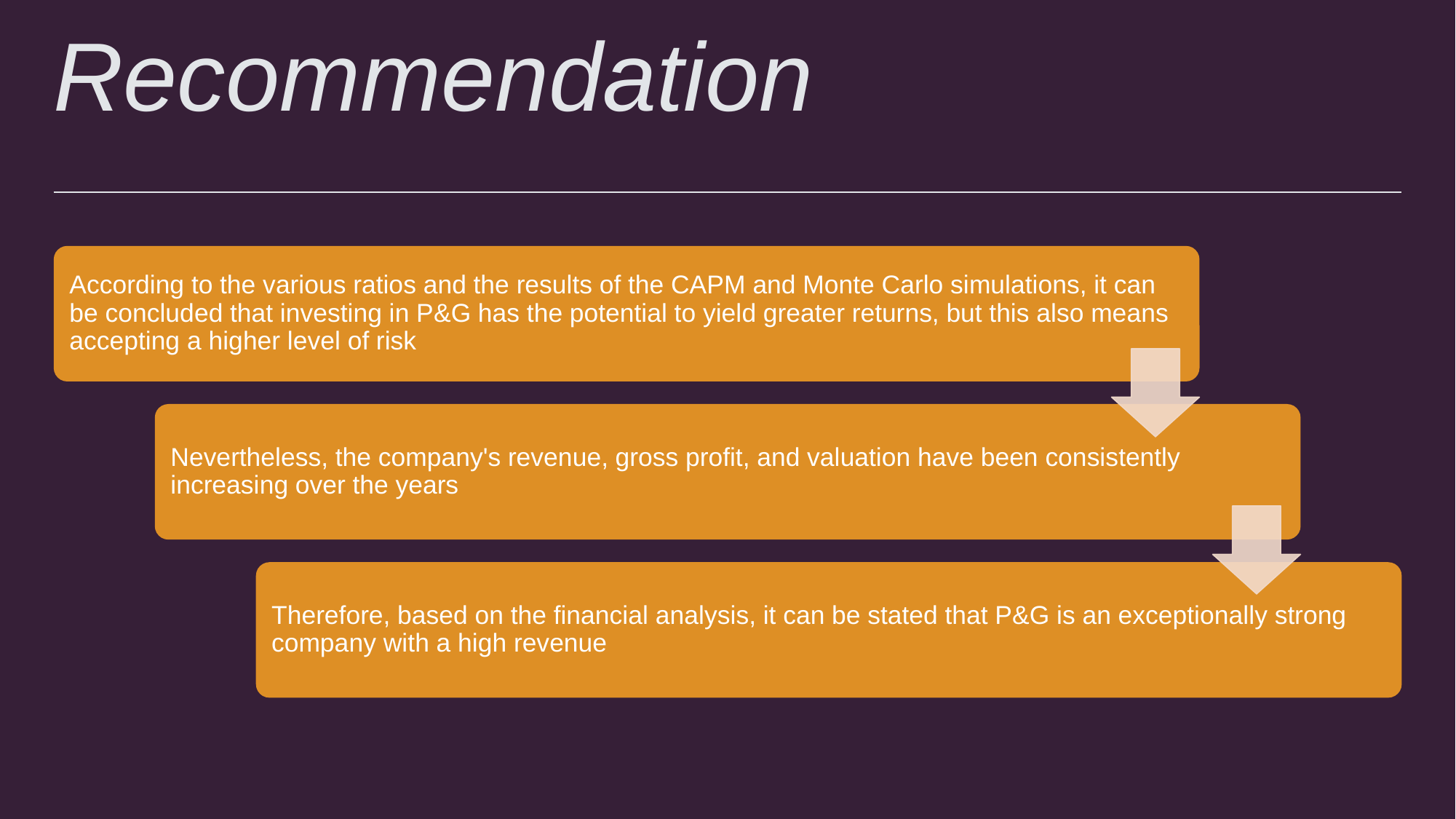

# Recommendation
According to the various ratios and the results of the CAPM and Monte Carlo simulations, it can be concluded that investing in P&G has the potential to yield greater returns, but this also means accepting a higher level of risk
Nevertheless, the company's revenue, gross profit, and valuation have been consistently increasing over the years
Therefore, based on the financial analysis, it can be stated that P&G is an exceptionally strong company with a high revenue